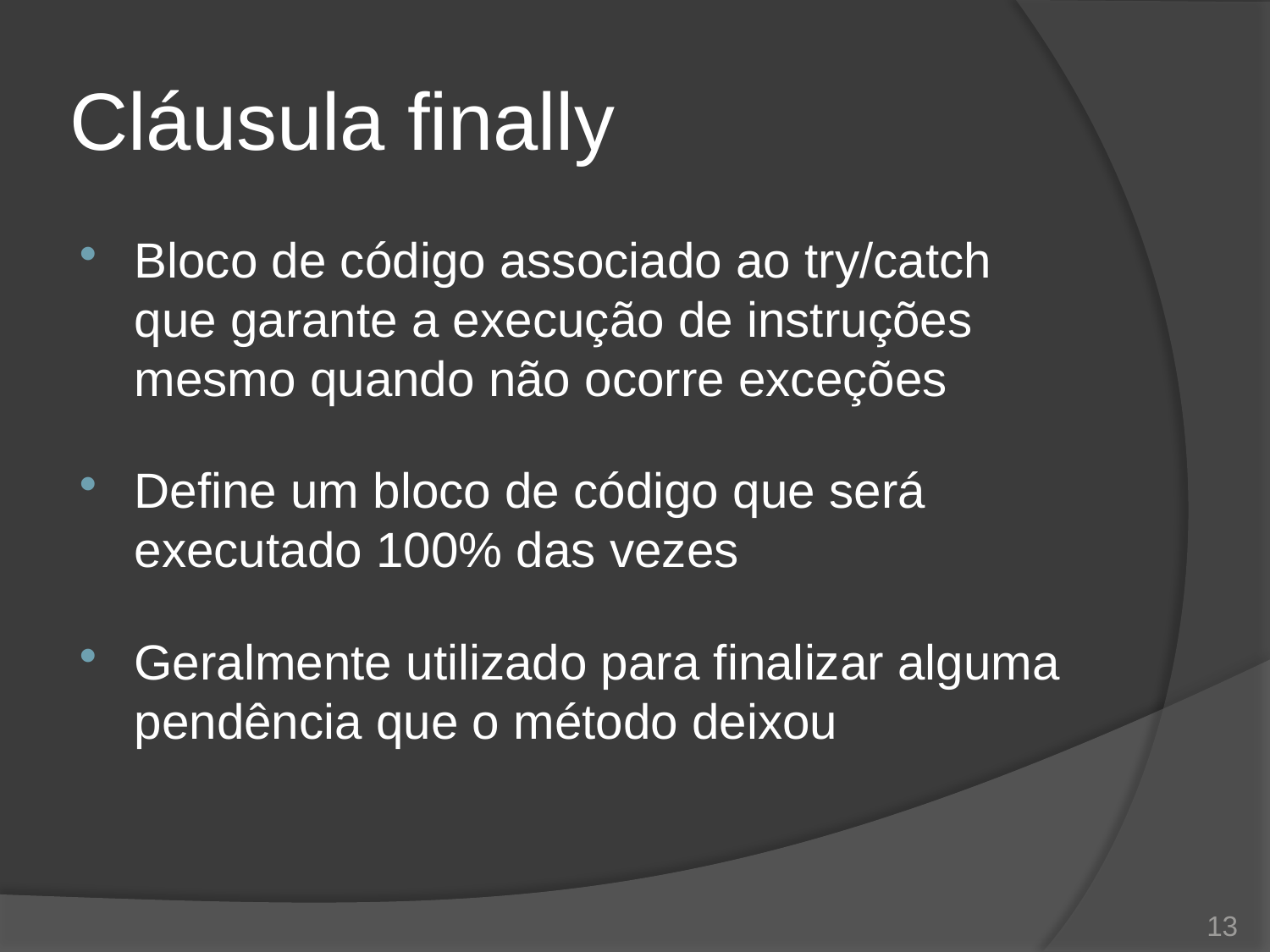

# Cláusula finally
Bloco de código associado ao try/catch que garante a execução de instruções mesmo quando não ocorre exceções
Define um bloco de código que será executado 100% das vezes
Geralmente utilizado para finalizar alguma pendência que o método deixou
13